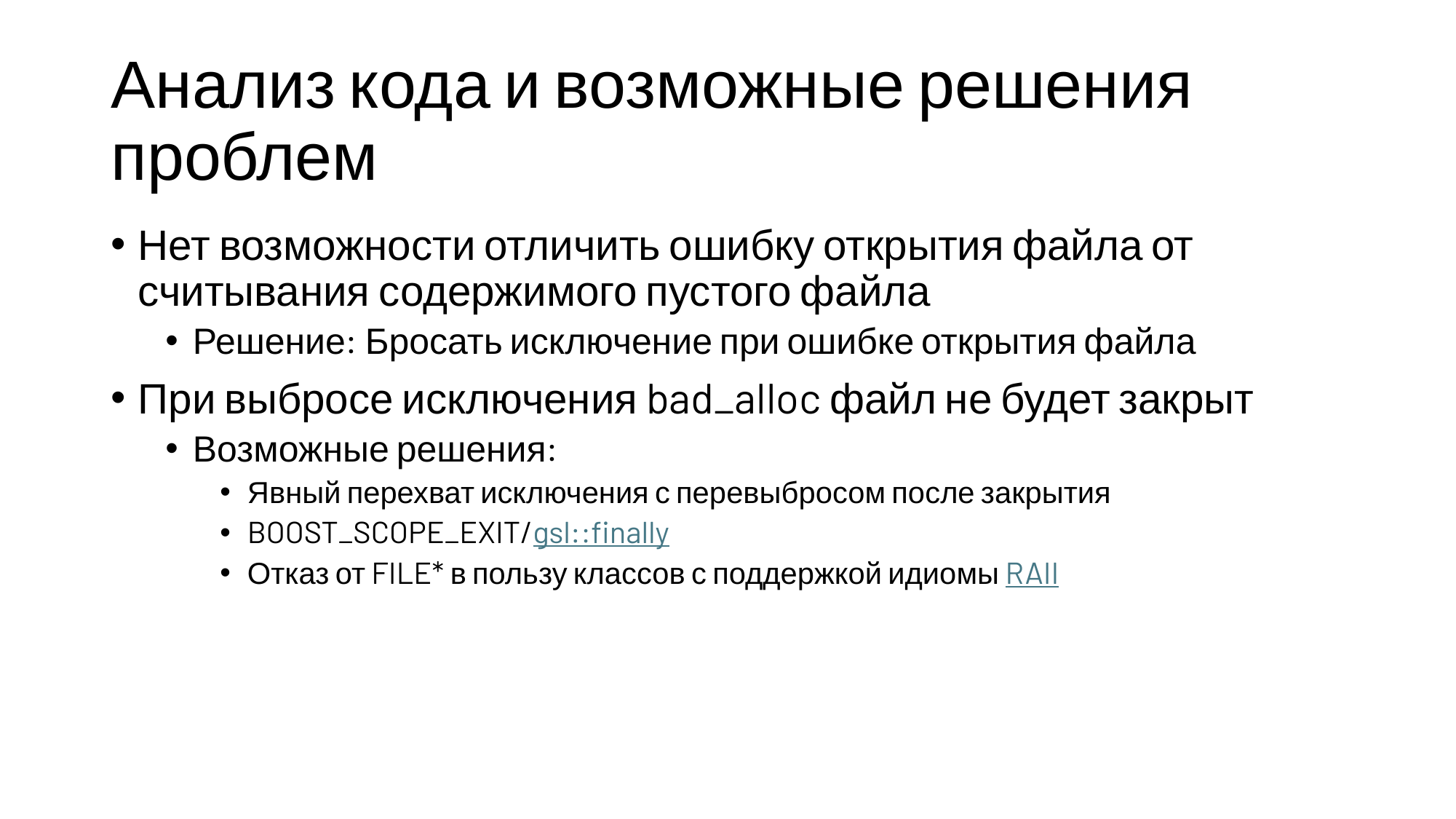

# Анализ кода и возможные решения проблем
Нет возможности отличить ошибку открытия файла от считывания содержимого пустого файла
Решение: Бросать исключение при ошибке открытия файла
При выбросе исключения bad_alloc файл не будет закрыт
Возможные решения:
Явный перехват исключения с перевыбросом после закрытия
BOOST_SCOPE_EXIT/gsl::finally
Отказ от FILE* в пользу классов с поддержкой идиомы RAII